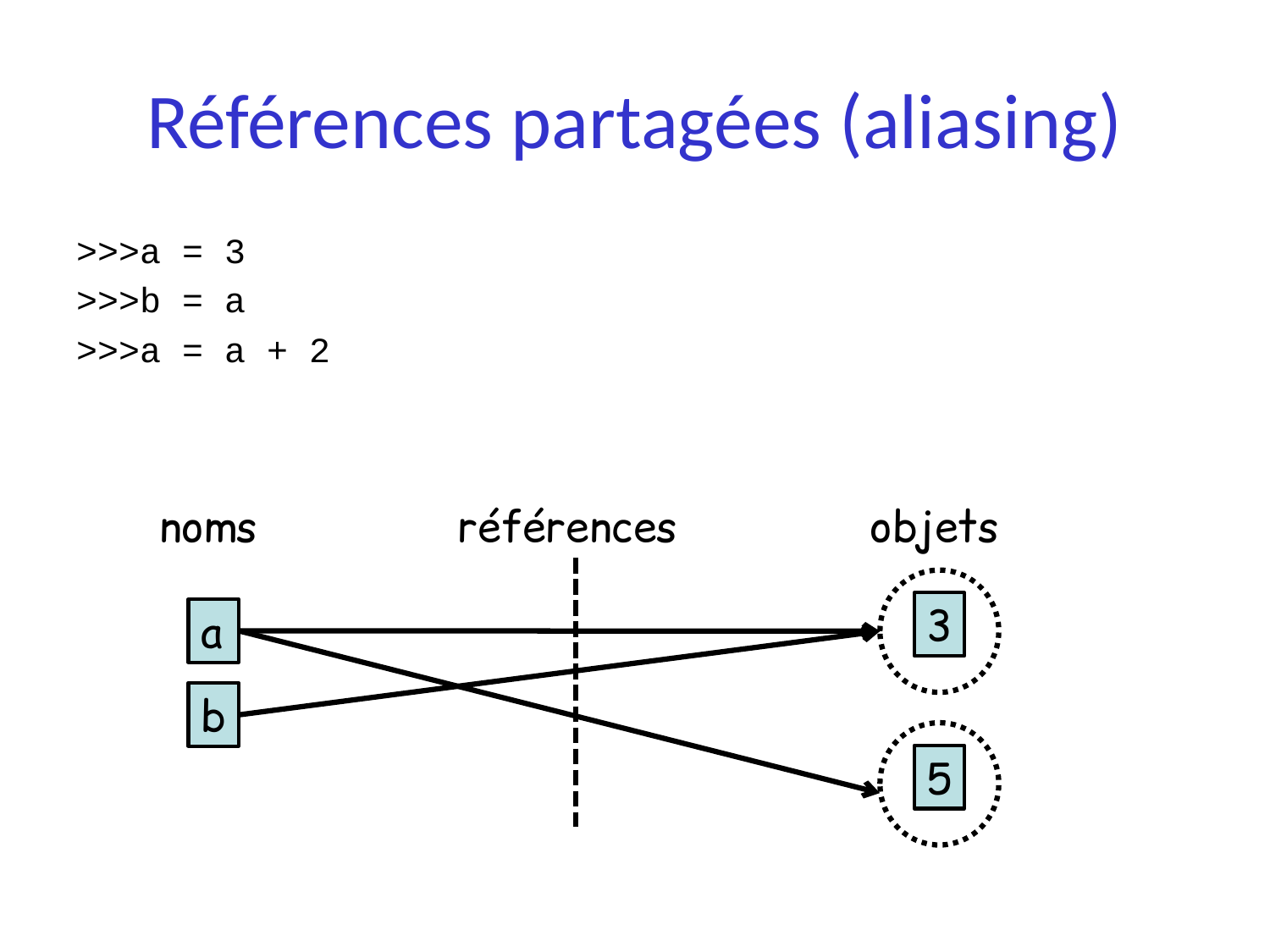

# Références partagées (aliasing)
>>>a = 3
>>>b = a
>>>a = a + 2
noms
références
objets

3
a
b

5